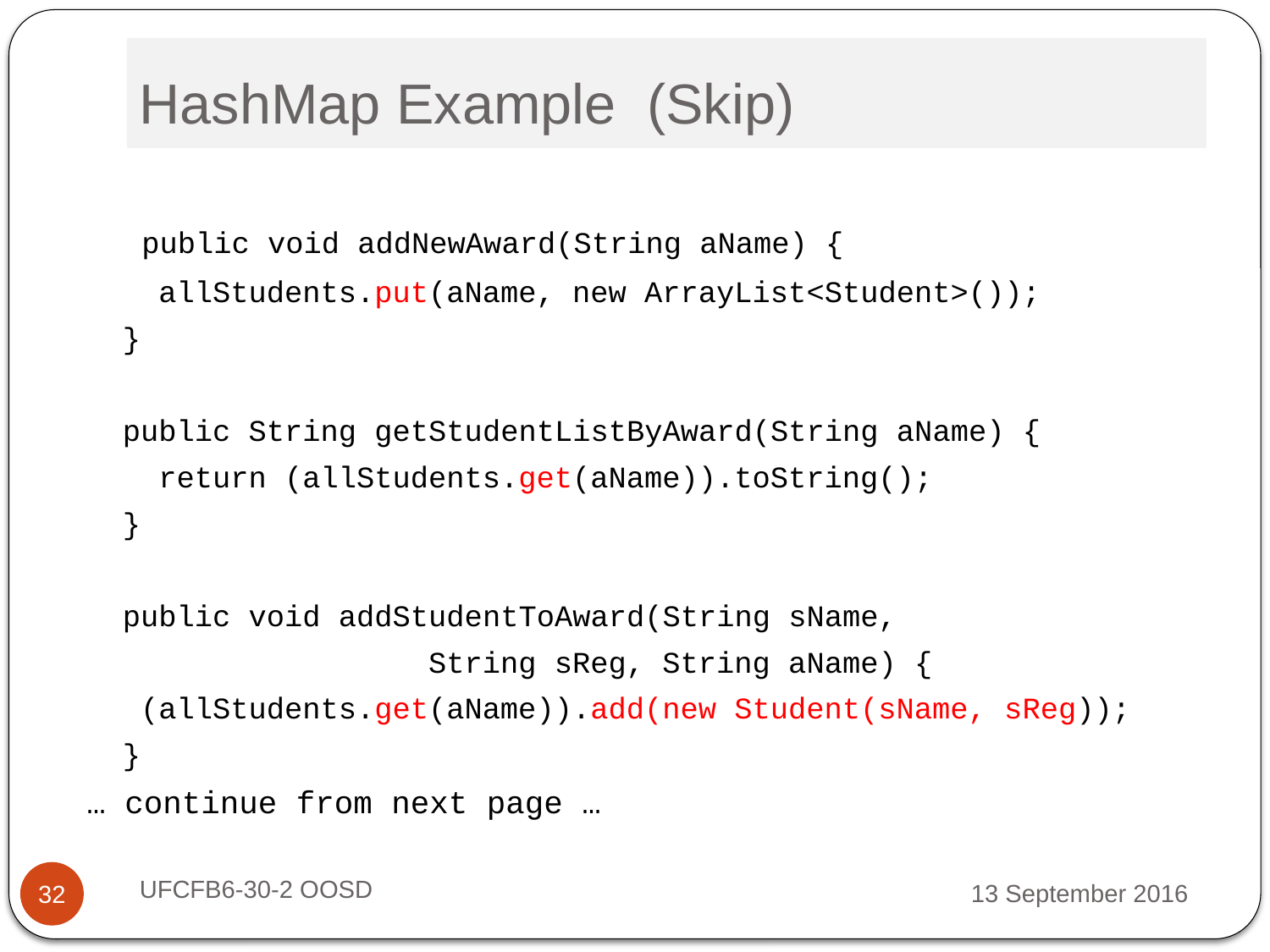

HashMap Example  (Skip)
  public void addNewAward(String aName) {
    allStudents.put(aName, new ArrayList<Student>());
  }

  public String getStudentListByAward(String aName) {
    return (allStudents.get(aName)).toString();
  }

  public void addStudentToAward(String sName,
                   String sReg, String aName) {
   (allStudents.get(aName)).add(new Student(sName, sReg));
  }
… continue from next page …

UFCFB6-30-2 OOSD
13 September 2016
32